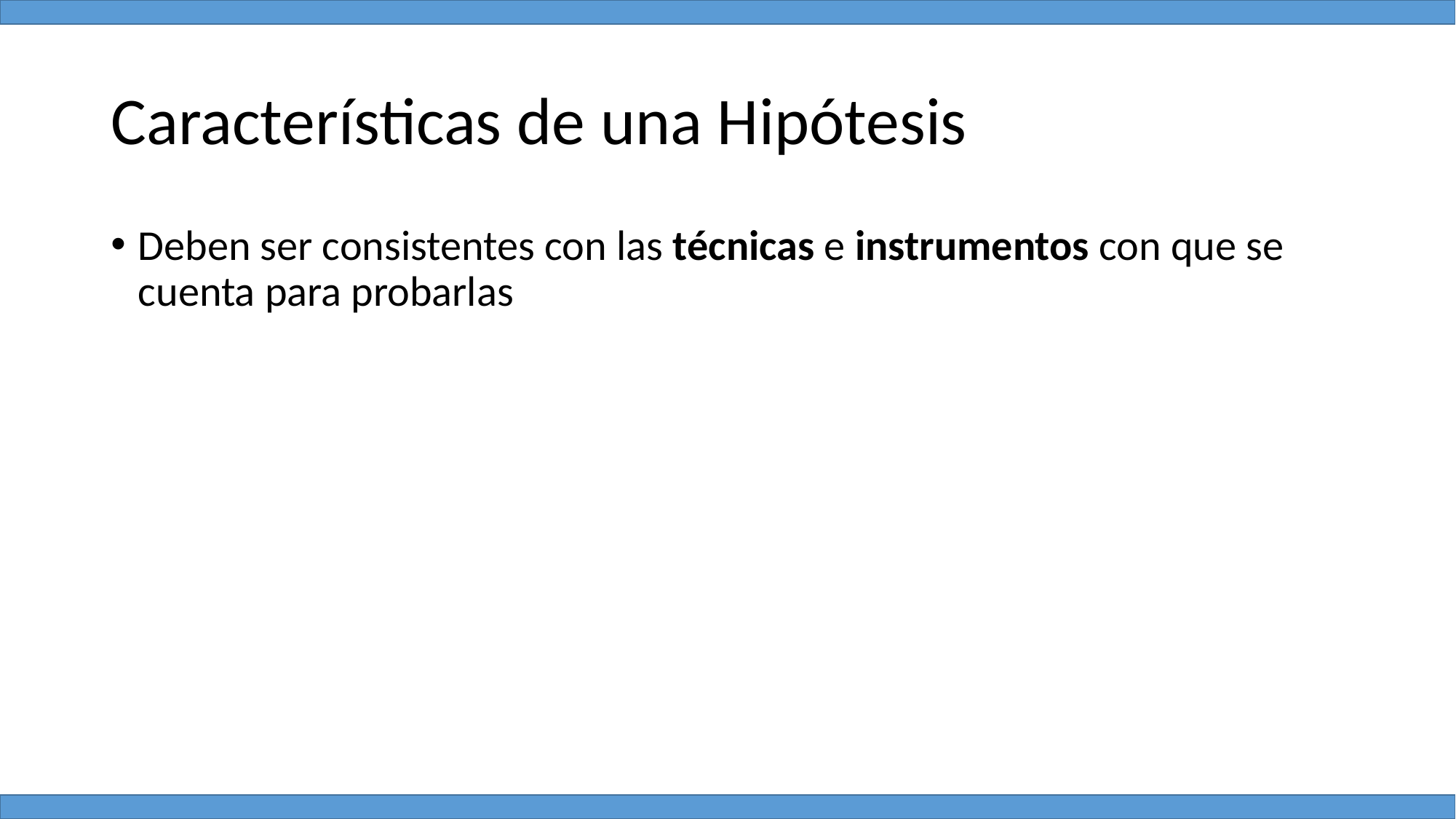

# Características de una Hipótesis
Deben ser consistentes con las técnicas e instrumentos con que se cuenta para probarlas